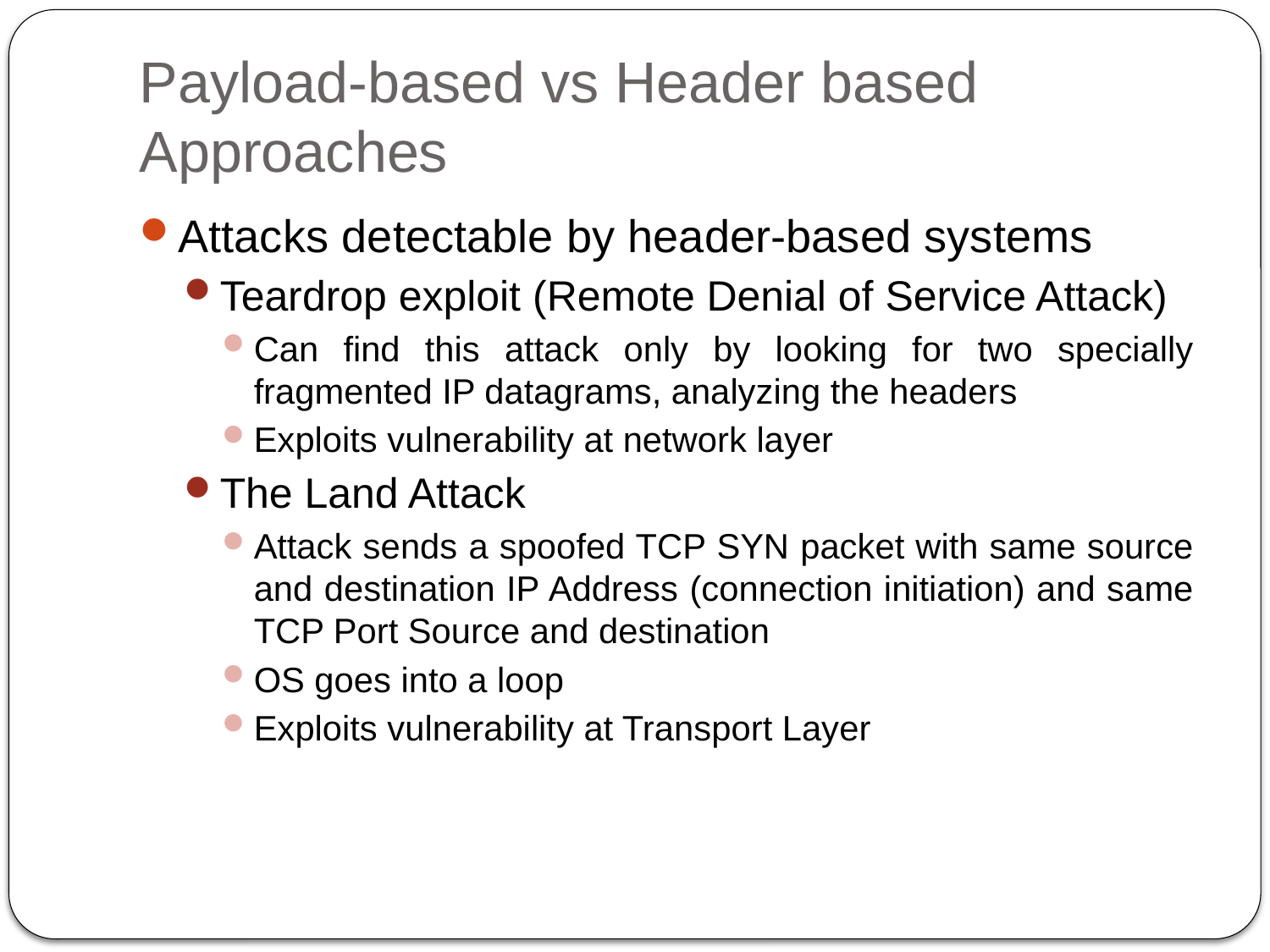

# Payload-based vs Header based Approaches
Attacks detectable by header-based systems
Teardrop exploit (Remote Denial of Service Attack)
Can find this attack only by looking for two specially fragmented IP datagrams, analyzing the headers
Exploits vulnerability at network layer
The Land Attack
Attack sends a spoofed TCP SYN packet with same source and destination IP Address (connection initiation) and same TCP Port Source and destination
OS goes into a loop
Exploits vulnerability at Transport Layer